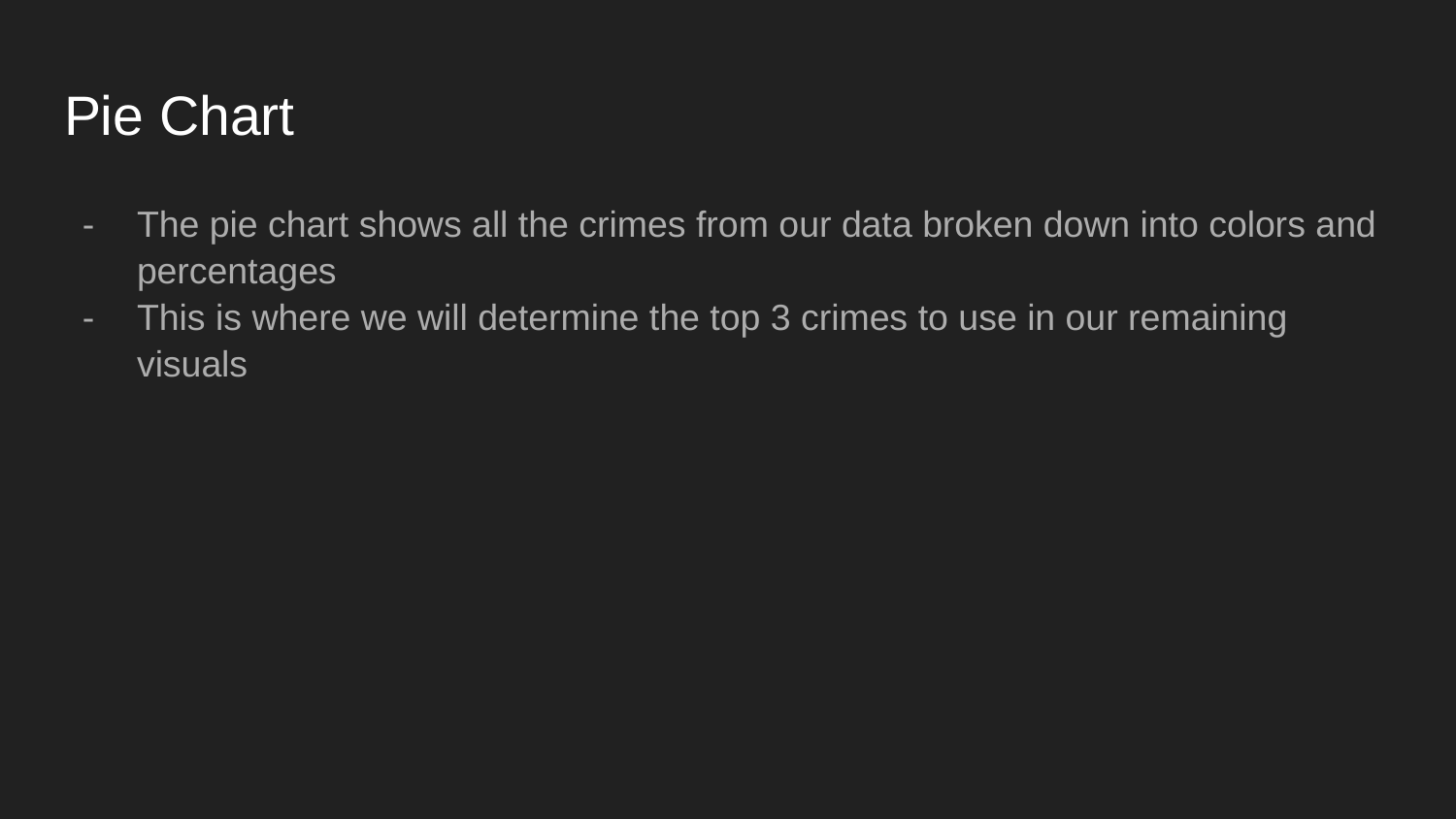

# Pie Chart
The pie chart shows all the crimes from our data broken down into colors and percentages
This is where we will determine the top 3 crimes to use in our remaining visuals